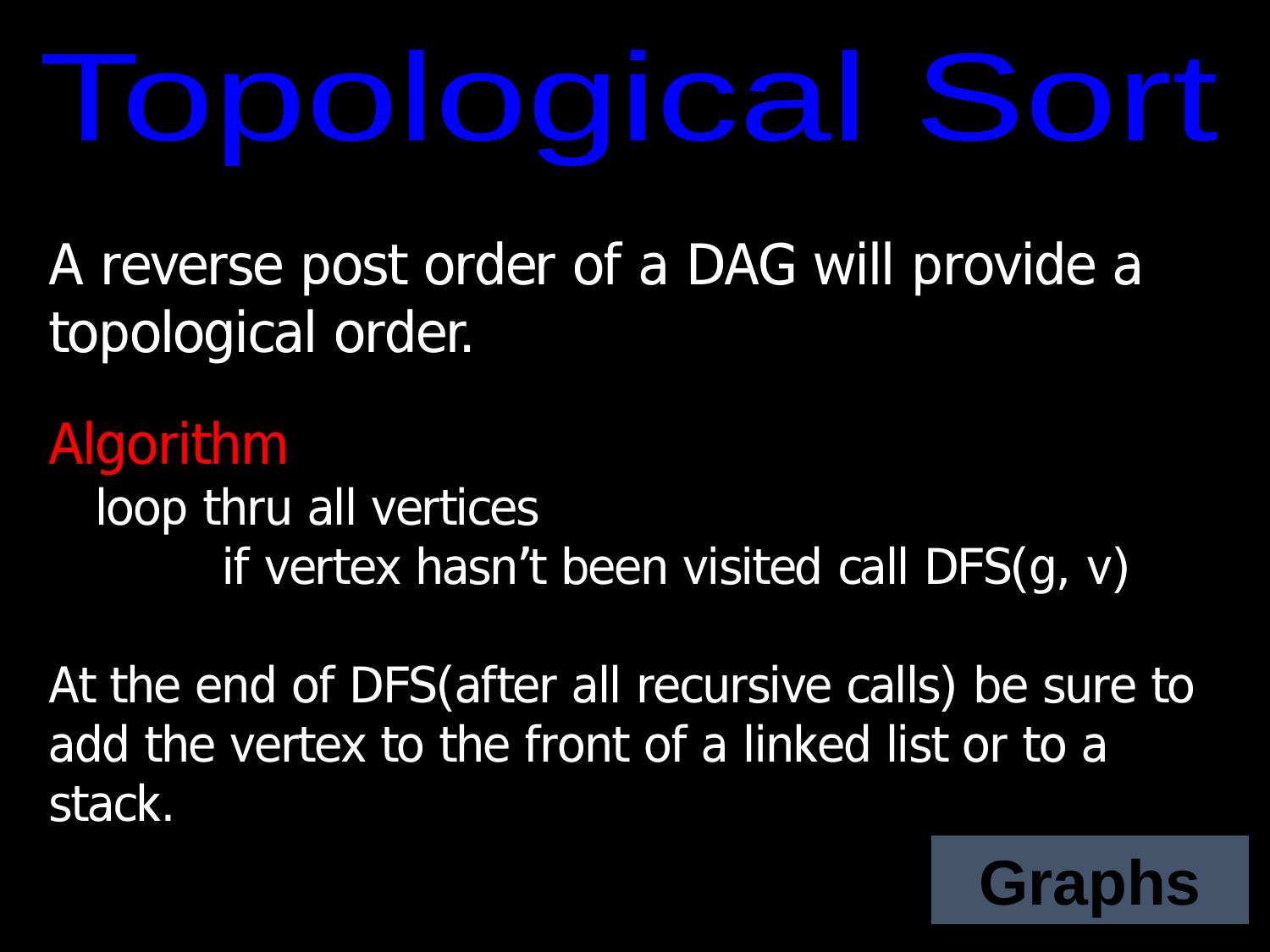

Topological Sort
A reverse post order of a DAG will provide a topological order.
Algorithm
   loop thru all vertices
	   if vertex hasn’t been visited call DFS(g, v)

At the end of DFS(after all recursive calls) be sure to add the vertex to the front of a linked list or to a stack.